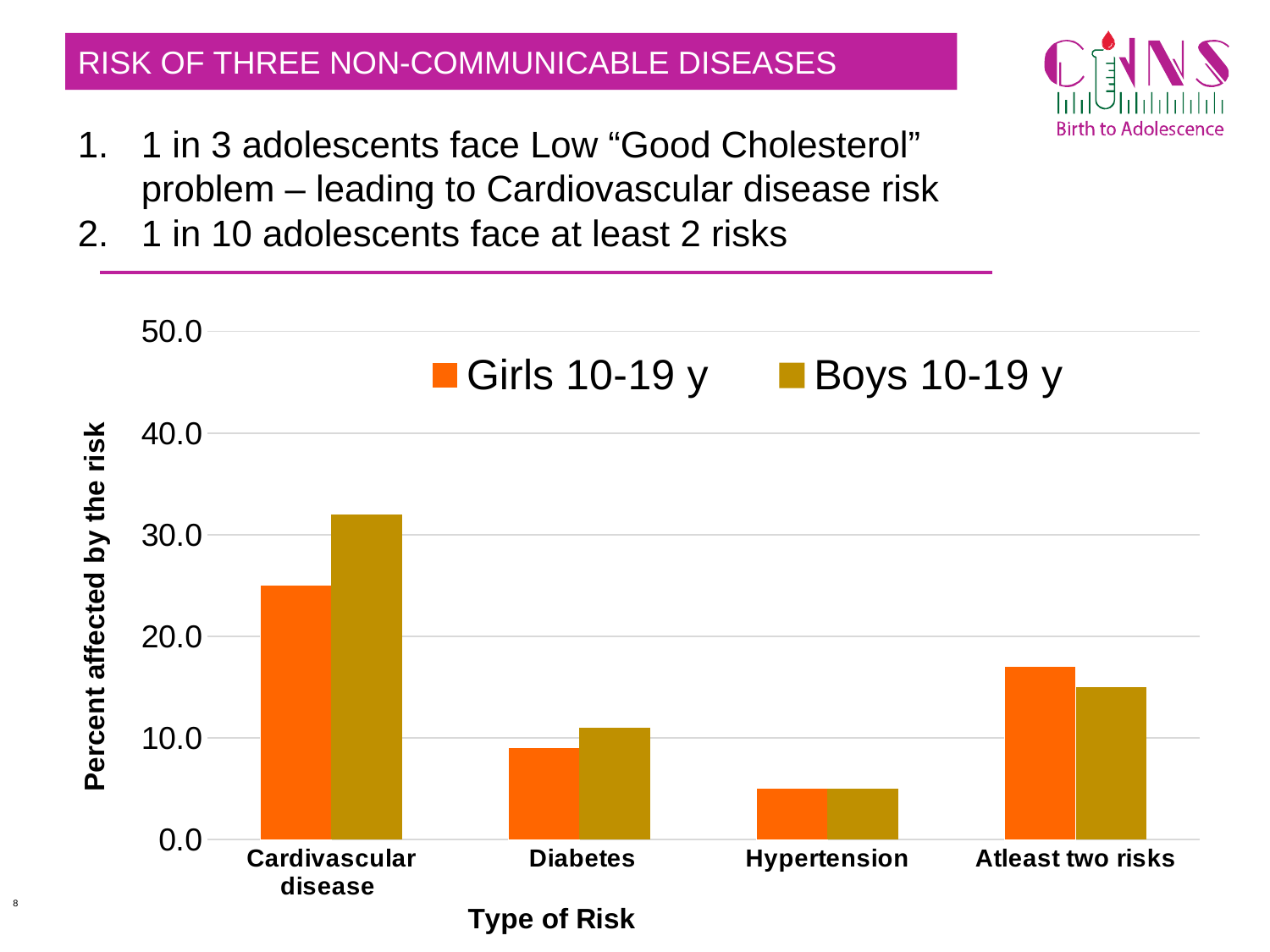

RISK OF THREE NON-COMMUNICABLE DISEASES
1 in 3 adolescents face Low “Good Cholesterol” problem – leading to Cardiovascular disease risk
1 in 10 adolescents face at least 2 risks

### Chart

| Category | Girls 10-19 y | Boys 10-19 y |
|---|---|---|
| Cardivascular disease  | 25.0 | 32.0 |
|  Diabetes | 9.0 | 11.0 |
| Hypertension | 5.0 | 5.0 |
| Atleast two risks | 17.0 | 15.0 |